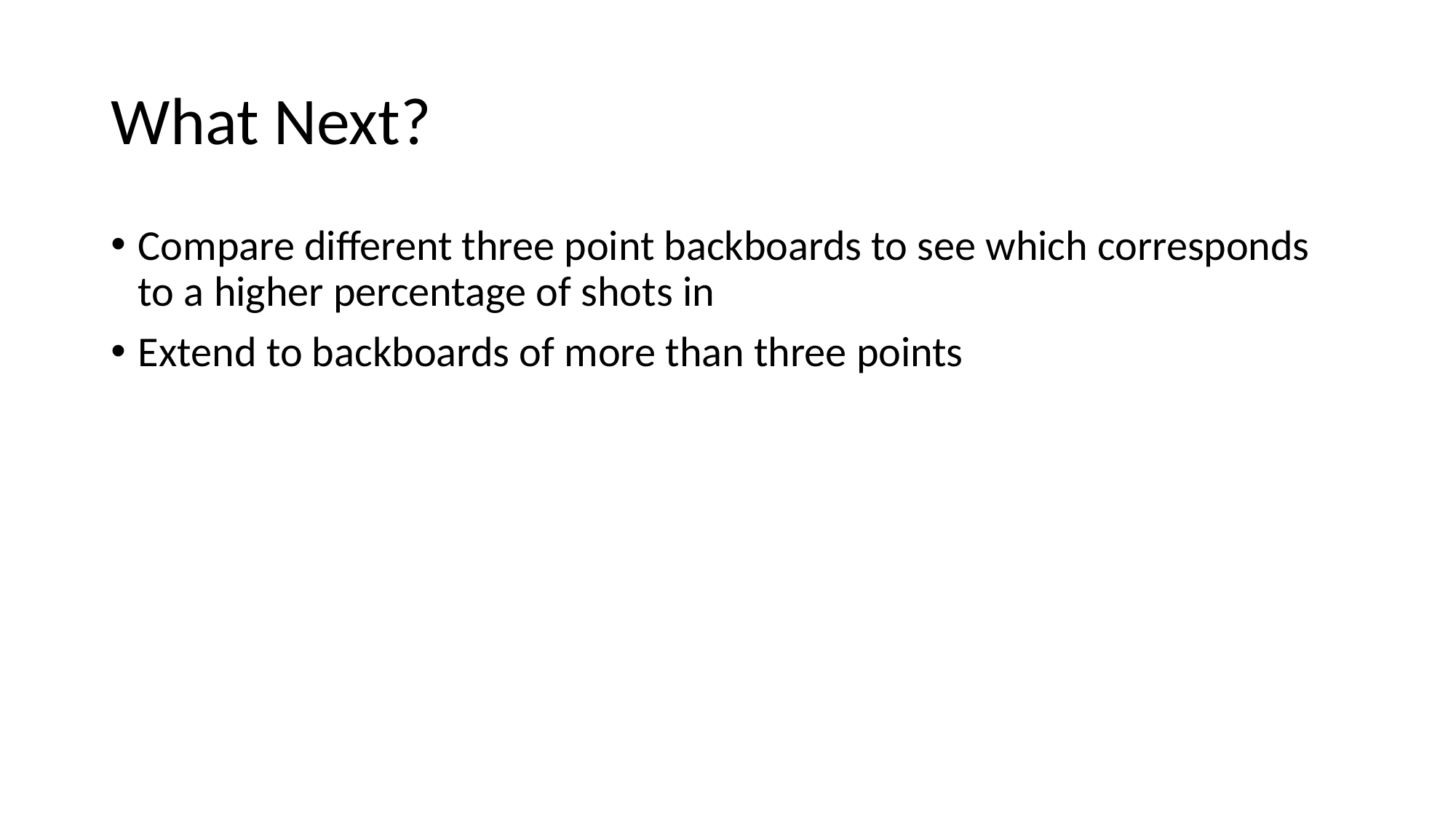

# What Next?
Compare different three point backboards to see which corresponds to a higher percentage of shots in
Extend to backboards of more than three points